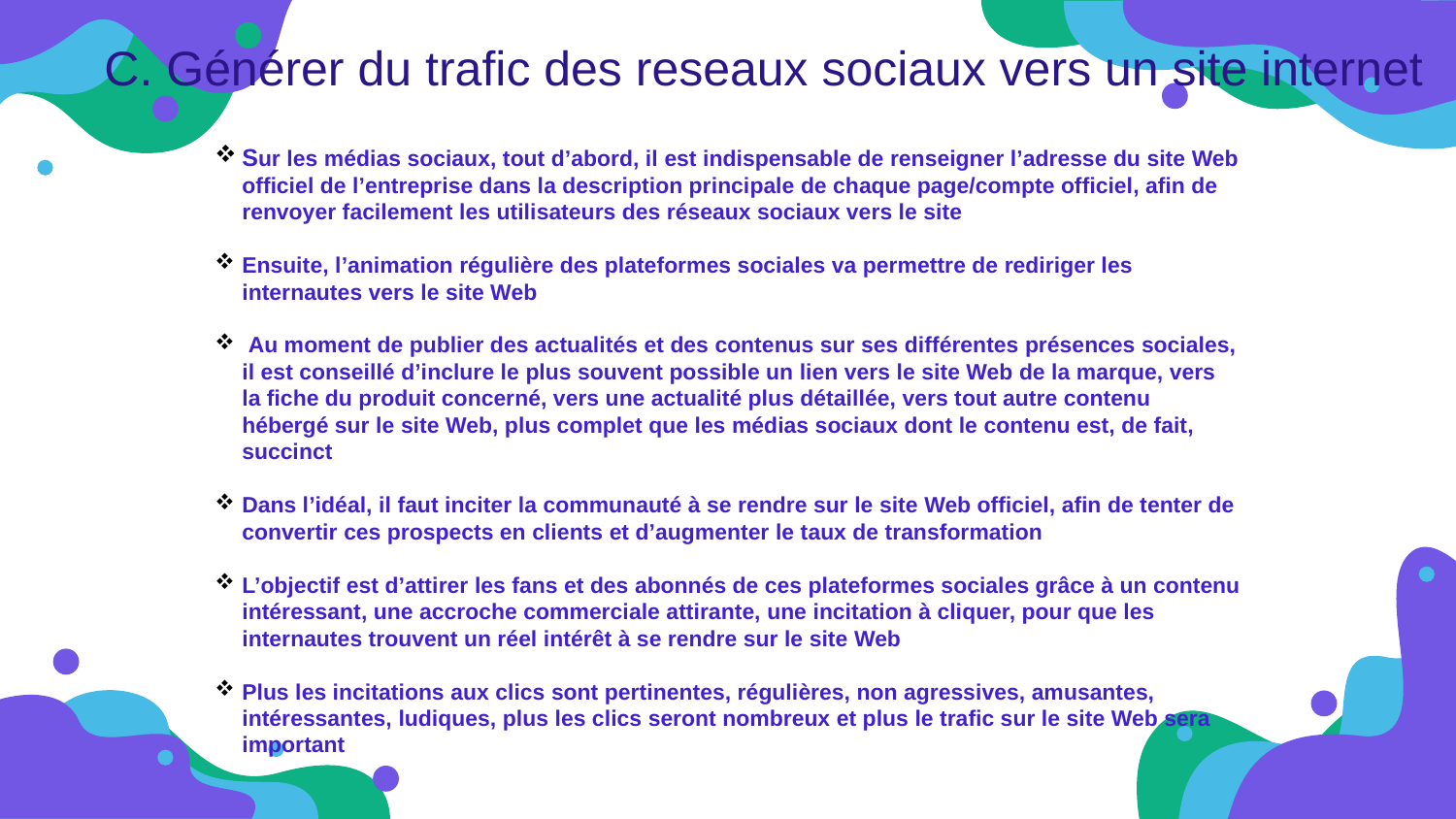

C. Générer du trafic des reseaux sociaux vers un site internet
Sur les médias sociaux, tout d’abord, il est indispensable de renseigner l’adresse du site Web ofﬁciel de l’entreprise dans la description principale de chaque page/compte ofﬁciel, aﬁn de renvoyer facilement les utilisateurs des réseaux sociaux vers le site

Ensuite, l’animation régulière des plateformes sociales va permettre de rediriger les internautes vers le site Web

 Au moment de publier des actualités et des contenus sur ses différentes présences sociales, il est conseillé d’inclure le plus souvent possible un lien vers le site Web de la marque, vers la ﬁche du produit concerné, vers une actualité plus détaillée, vers tout autre contenu hébergé sur le site Web, plus complet que les médias sociaux dont le contenu est, de fait, succinct

Dans l’idéal, il faut inciter la communauté à se rendre sur le site Web ofﬁciel, aﬁn de tenter de convertir ces prospects en clients et d’augmenter le taux de transformation

L’objectif est d’attirer les fans et des abonnés de ces plateformes sociales grâce à un contenu intéressant, une accroche commerciale attirante, une incitation à cliquer, pour que les internautes trouvent un réel intérêt à se rendre sur le site Web

Plus les incitations aux clics sont pertinentes, régulières, non agressives, amusantes, intéressantes, ludiques, plus les clics seront nombreux et plus le traﬁc sur le site Web sera important